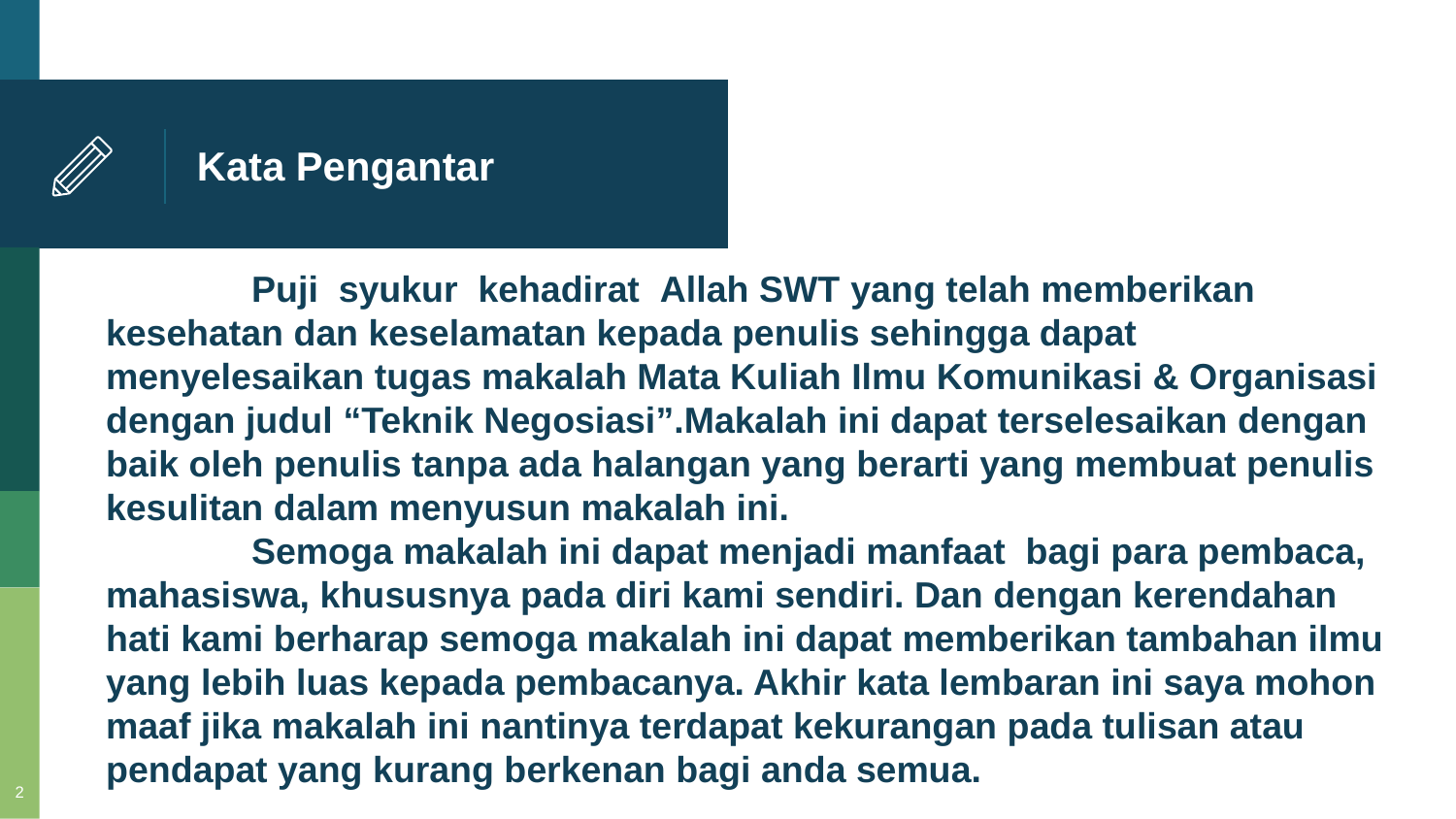

# Kata Pengantar

	Puji  syukur  kehadirat  Allah SWT yang telah memberikan kesehatan dan keselamatan kepada penulis sehingga dapat menyelesaikan tugas makalah Mata Kuliah Ilmu Komunikasi & Organisasi dengan judul “Teknik Negosiasi”.Makalah ini dapat terselesaikan dengan baik oleh penulis tanpa ada halangan yang berarti yang membuat penulis kesulitan dalam menyusun makalah ini.
	Semoga makalah ini dapat menjadi manfaat  bagi para pembaca, mahasiswa, khususnya pada diri kami sendiri. Dan dengan kerendahan hati kami berharap semoga makalah ini dapat memberikan tambahan ilmu yang lebih luas kepada pembacanya. Akhir kata lembaran ini saya mohon maaf jika makalah ini nantinya terdapat kekurangan pada tulisan atau pendapat yang kurang berkenan bagi anda semua.
2